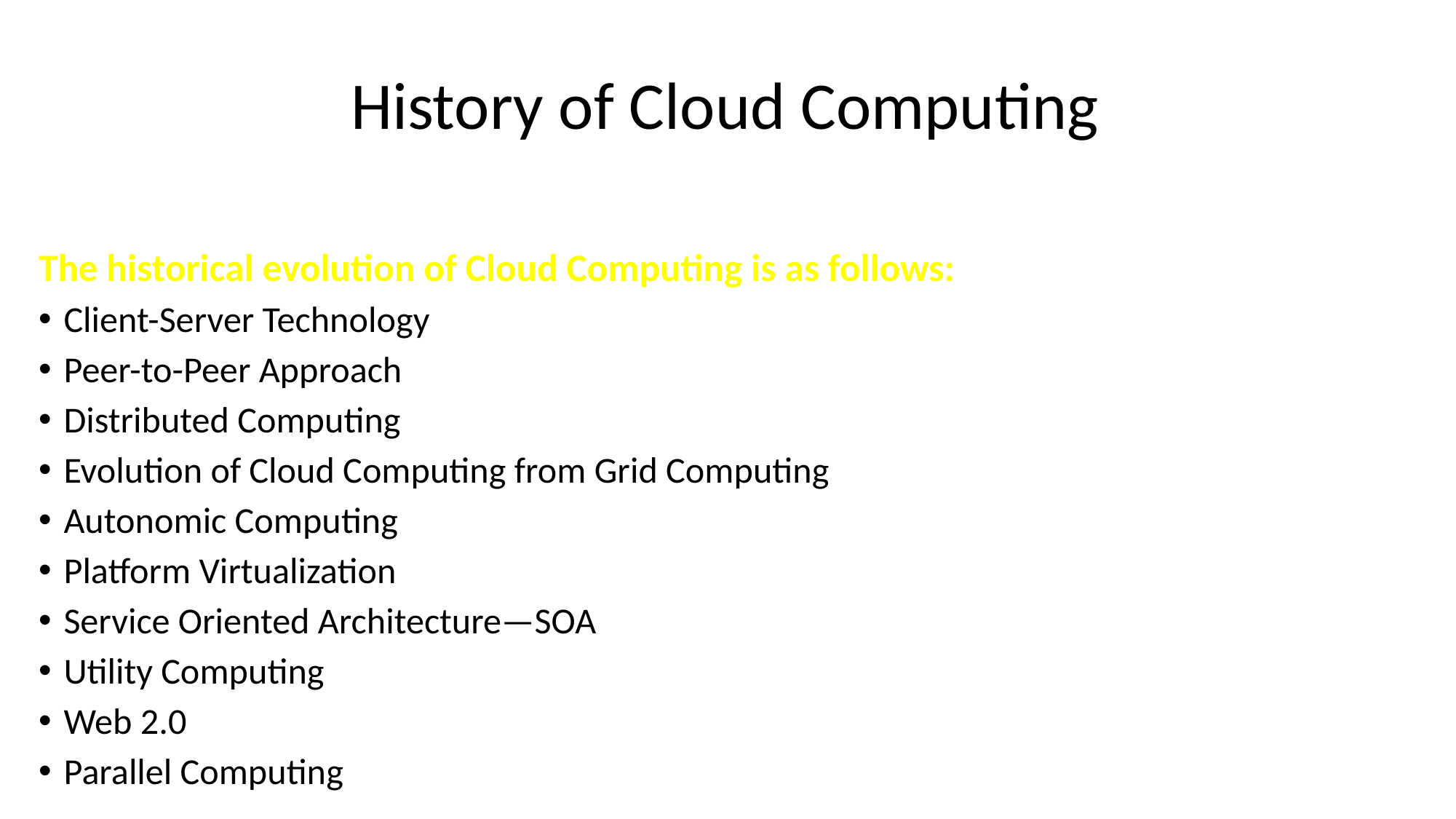

# History of Cloud Computing

The historical evolution of Cloud Computing is as follows:
Client-Server Technology
Peer-to-Peer Approach
Distributed Computing
Evolution of Cloud Computing from Grid Computing
Autonomic Computing
Platform Virtualization
Service Oriented Architecture—SOA
Utility Computing
Web 2.0
Parallel Computing